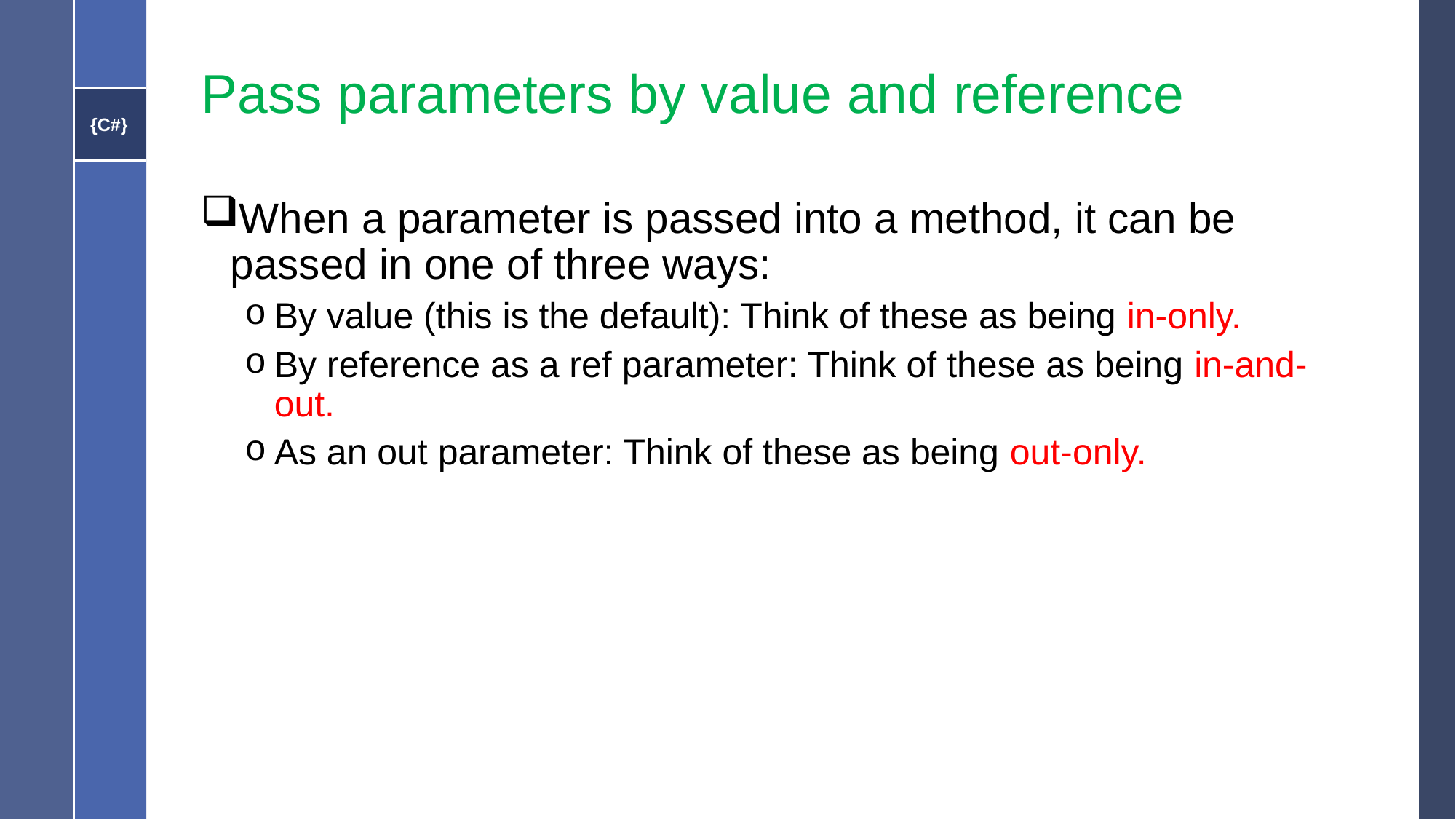

# Pass parameters by value and reference
When a parameter is passed into a method, it can be passed in one of three ways:
By value (this is the default): Think of these as being in-only.
By reference as a ref parameter: Think of these as being in-and-out.
As an out parameter: Think of these as being out-only.